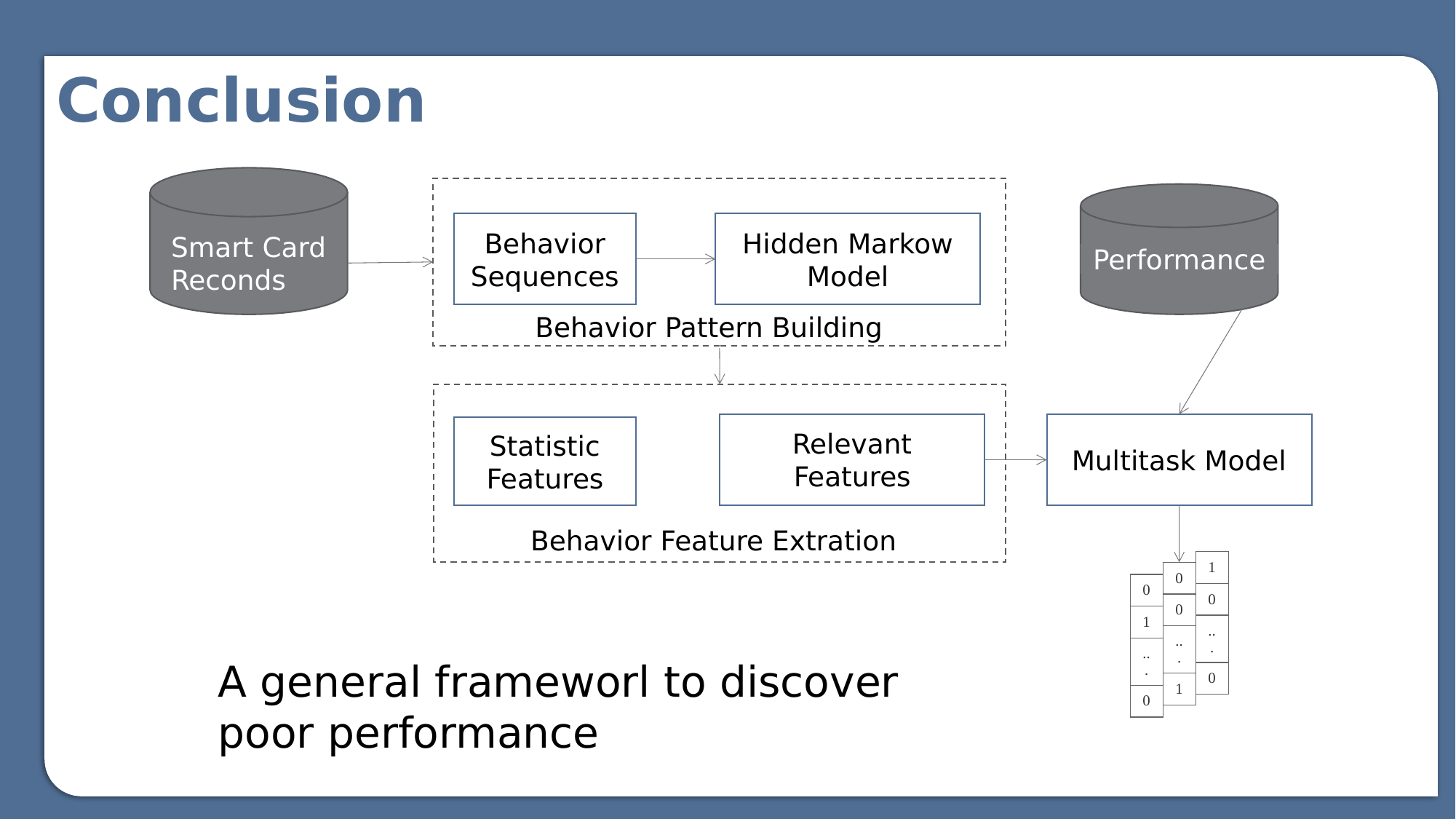

Conclusion

B

Behavior Sequences
Hidden Markow Model
Smart Card Reconds
Performance
Behavior Pattern Building

Relevant Features
Multitask Model
Statistic Features
Behavior Feature Extration
| 1 |
| --- |
| 0 |
| ... |
| 0 |
| 0 |
| --- |
| 0 |
| ... |
| 1 |
| 0 |
| --- |
| 1 |
| ... |
| 0 |
A general frameworl to discover poor performance